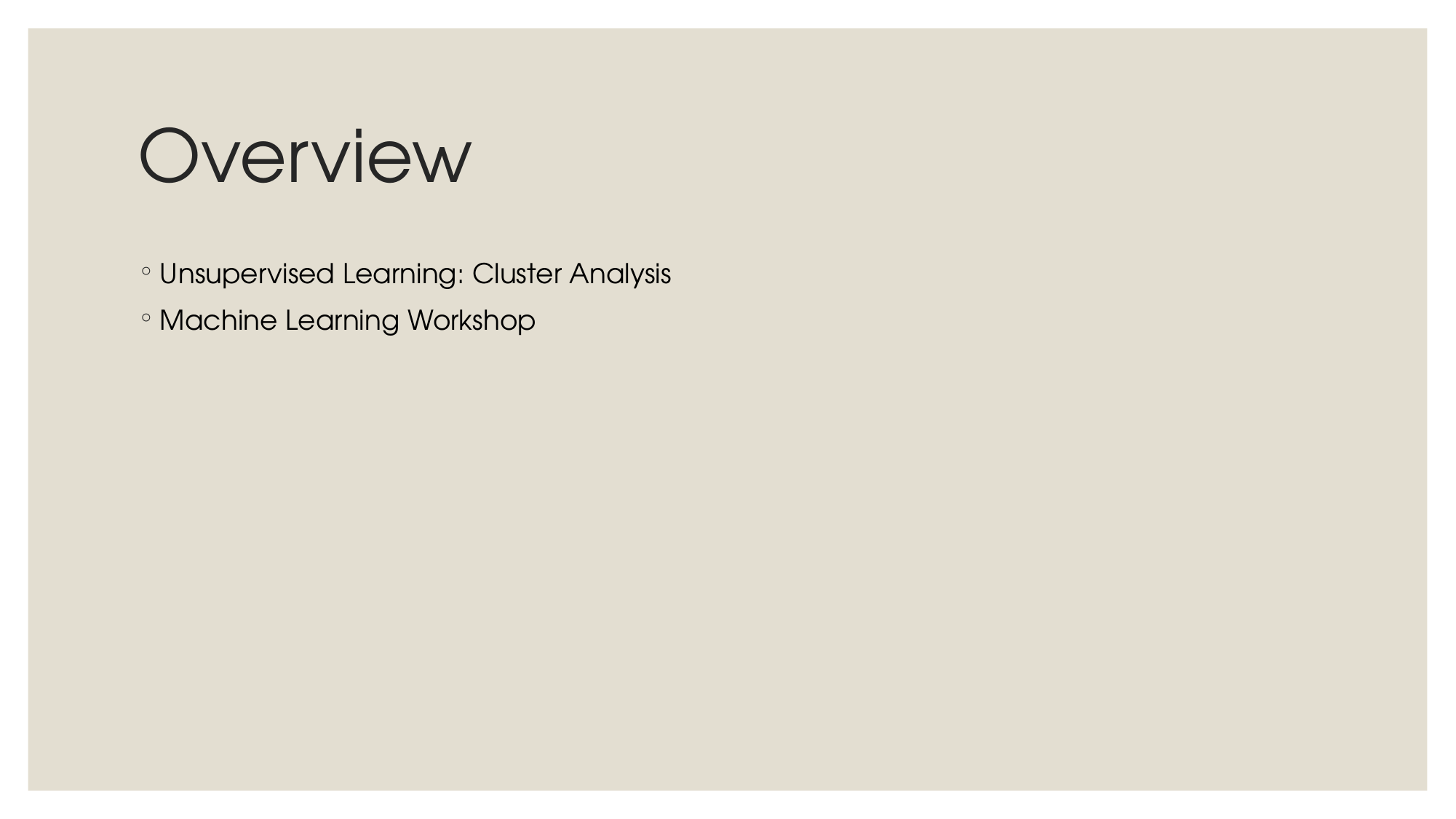

# Overview
Unsupervised Learning: Cluster Analysis
Machine Learning Workshop